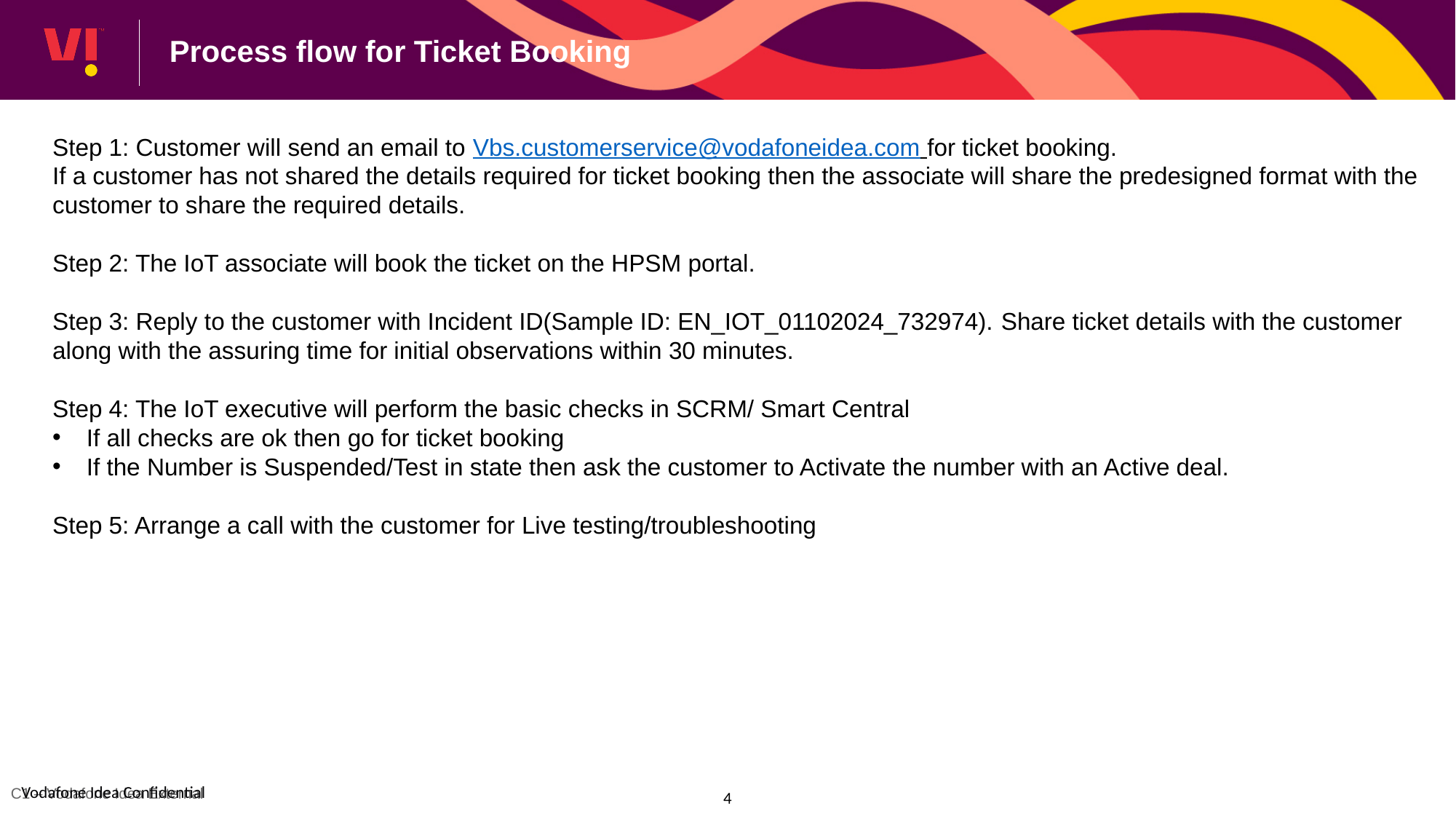

Process flow for Ticket Booking
Step 1: Customer will send an email to Vbs.customerservice@vodafoneidea.com for ticket booking.
If a customer has not shared the details required for ticket booking then the associate will share the predesigned format with the customer to share the required details.

Step 2: The IoT associate will book the ticket on the HPSM portal.

Step 3: Reply to the customer with Incident ID(Sample ID: EN_IOT_01102024_732974). Share ticket details with the customer along with the assuring time for initial observations within 30 minutes.

Step 4: The IoT executive will perform the basic checks in SCRM/ Smart Central
If all checks are ok then go for ticket booking
If the Number is Suspended/Test in state then ask the customer to Activate the number with an Active deal.

Step 5: Arrange a call with the customer for Live testing/troubleshooting
4